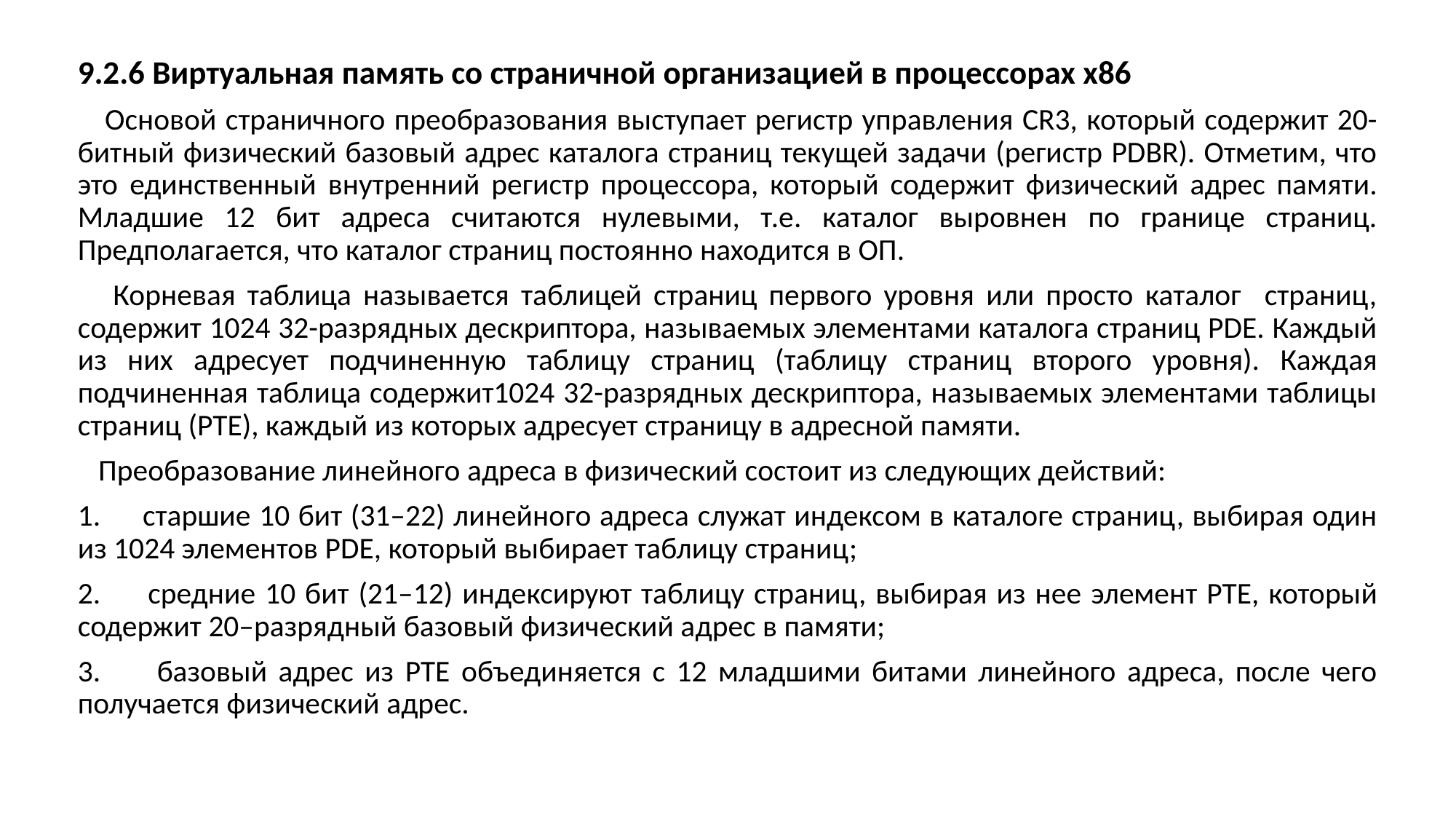

9.2.6 Виртуальная память со страничной организацией в процессорах х86
   Основой страничного преобразования выступает регистр управления CR3, который содержит 20-битный физический базовый адрес каталога страниц текущей задачи (регистр PDBR). Отметим, что это единственный внутренний регистр процессора, который содержит физический адрес памяти. Младшие 12 бит адреса считаются нулевыми, т.е. каталог выровнен по границе страниц. Предполагается, что каталог страниц постоянно находится в ОП.
   Корневая таблица называется таблицей страниц первого уровня или просто каталог  страниц, содержит 1024 32-разрядных дескриптора, называемых элементами каталога страниц PDE. Каждый из них адресует подчиненную таблицу страниц (таблицу страниц второго уровня). Каждая подчиненная таблица содержит1024 32-разрядных дескриптора, называемых элементами таблицы страниц (PTE), каждый из которых адресует страницу в адресной памяти.
   Преобразование линейного адреса в физический состоит из следующих действий:
1.     старшие 10 бит (31–22) линейного адреса служат индексом в каталоге страниц, выбирая один из 1024 элементов PDE, который выбирает таблицу страниц;
2.     средние 10 бит (21–12) индексируют таблицу страниц, выбирая из нее элемент PTE, который содержит 20–разрядный базовый физический адрес в памяти;
3.     базовый адрес из PTE объединяется с 12 младшими битами линейного адреса, после чего получается физический адрес.